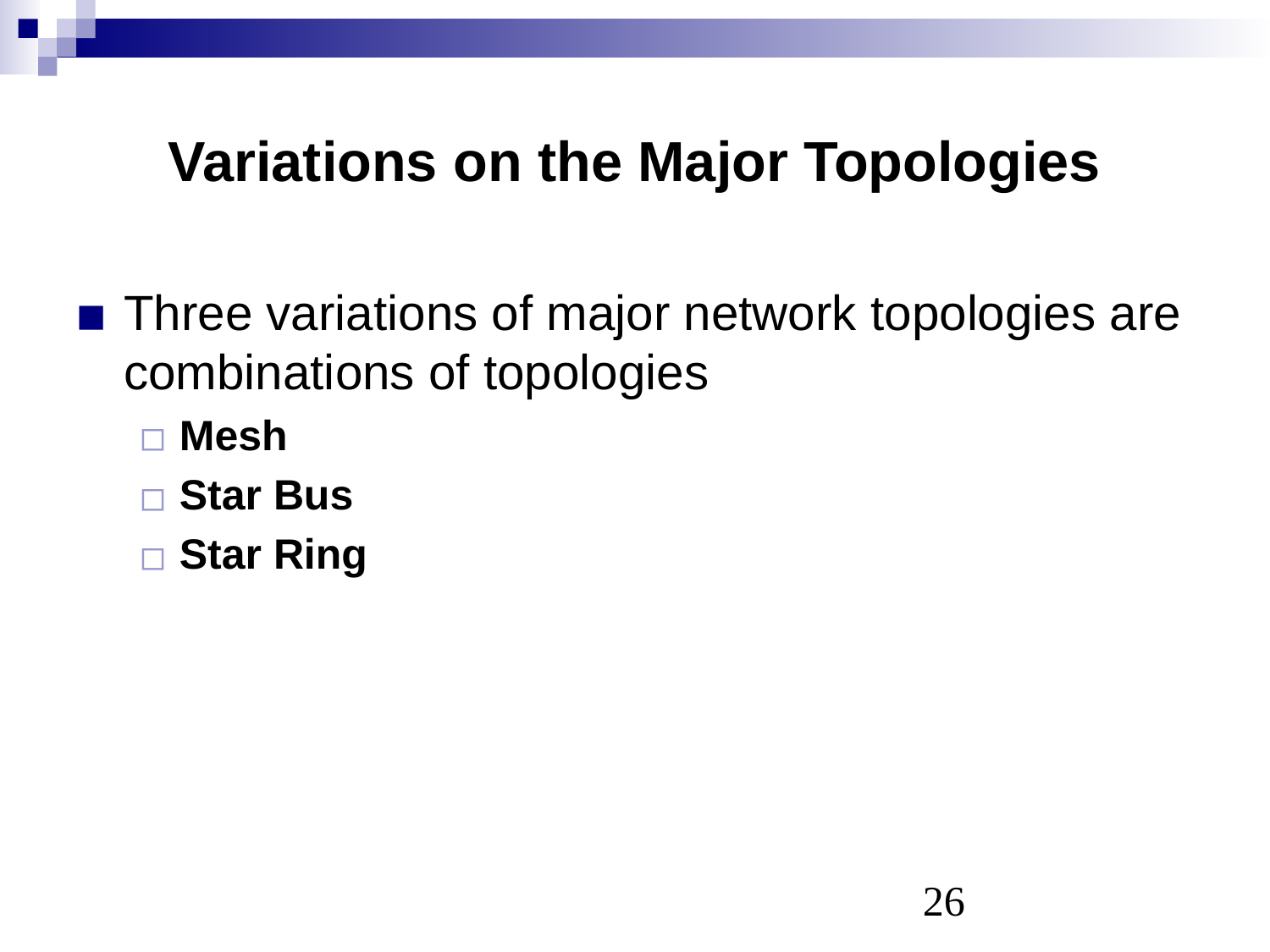

# Variations on the Major Topologies
Three variations of major network topologies are combinations of topologies
Mesh
Star Bus
Star Ring
26